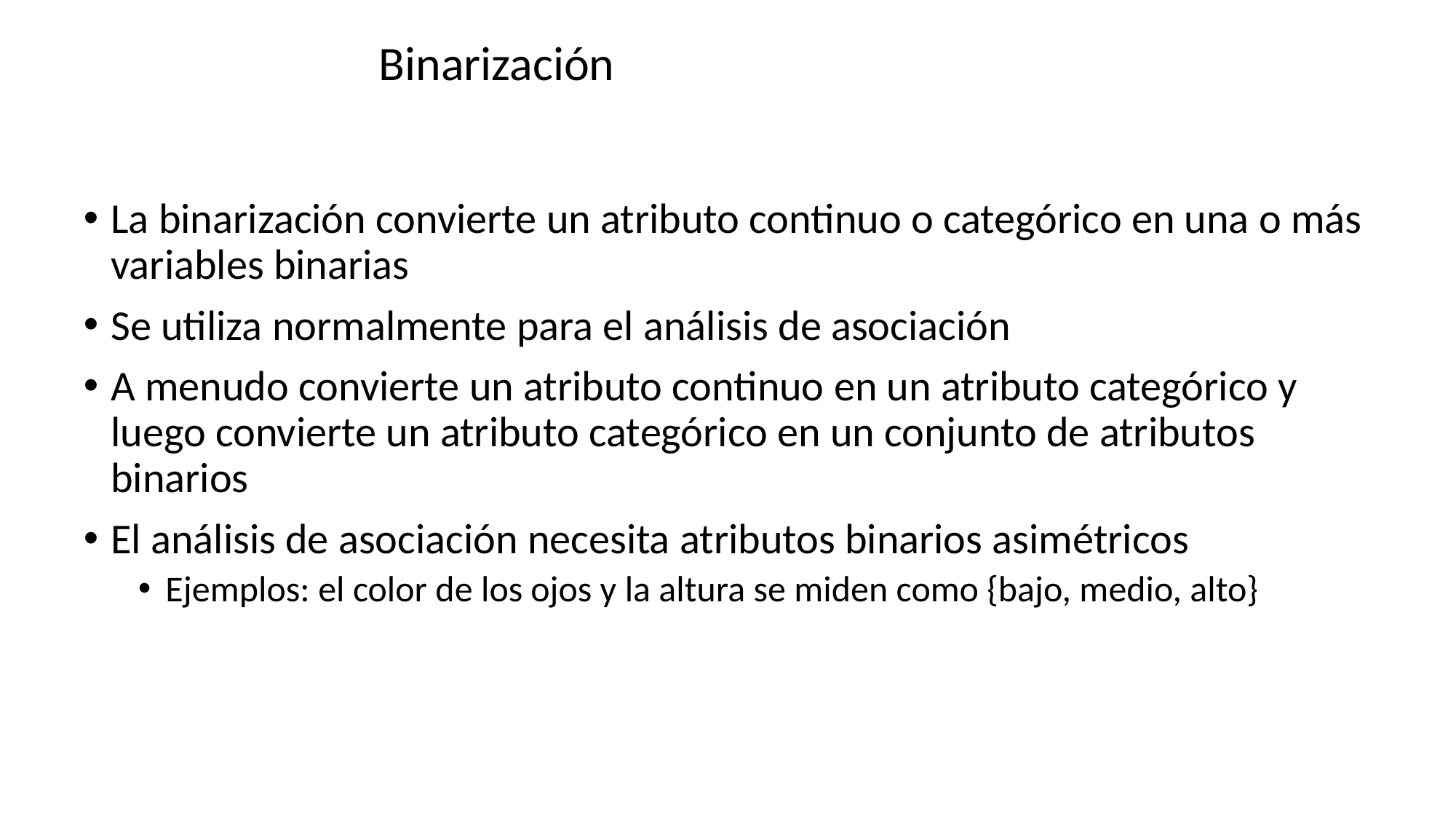

# Binarización
La binarización convierte un atributo continuo o categórico en una o más variables binarias
Se utiliza normalmente para el análisis de asociación
A menudo convierte un atributo continuo en un atributo categórico y luego convierte un atributo categórico en un conjunto de atributos binarios
El análisis de asociación necesita atributos binarios asimétricos
Ejemplos: el color de los ojos y la altura se miden como {bajo, medio, alto}